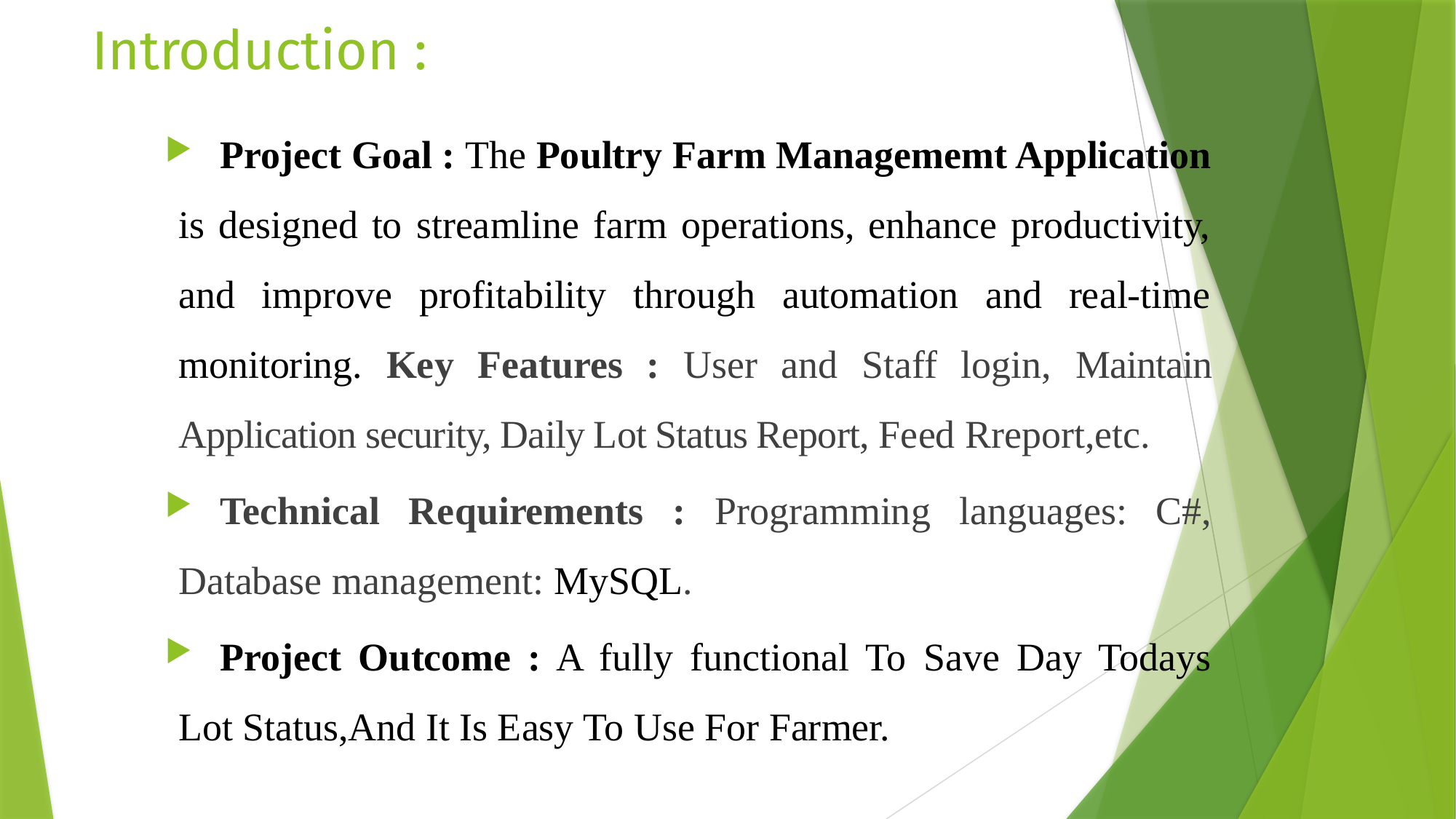

# Introduction :
Project Goal : The Poultry Farm Managememt Application is designed to streamline farm operations, enhance productivity, and improve profitability through automation and real-time monitoring. Key Features : User and Staff login, Maintain Application security, Daily Lot Status Report, Feed Rreport,etc.
Technical Requirements : Programming languages: C#, Database management: MySQL.
Project Outcome : A fully functional To Save Day Todays Lot Status,And It Is Easy To Use For Farmer.